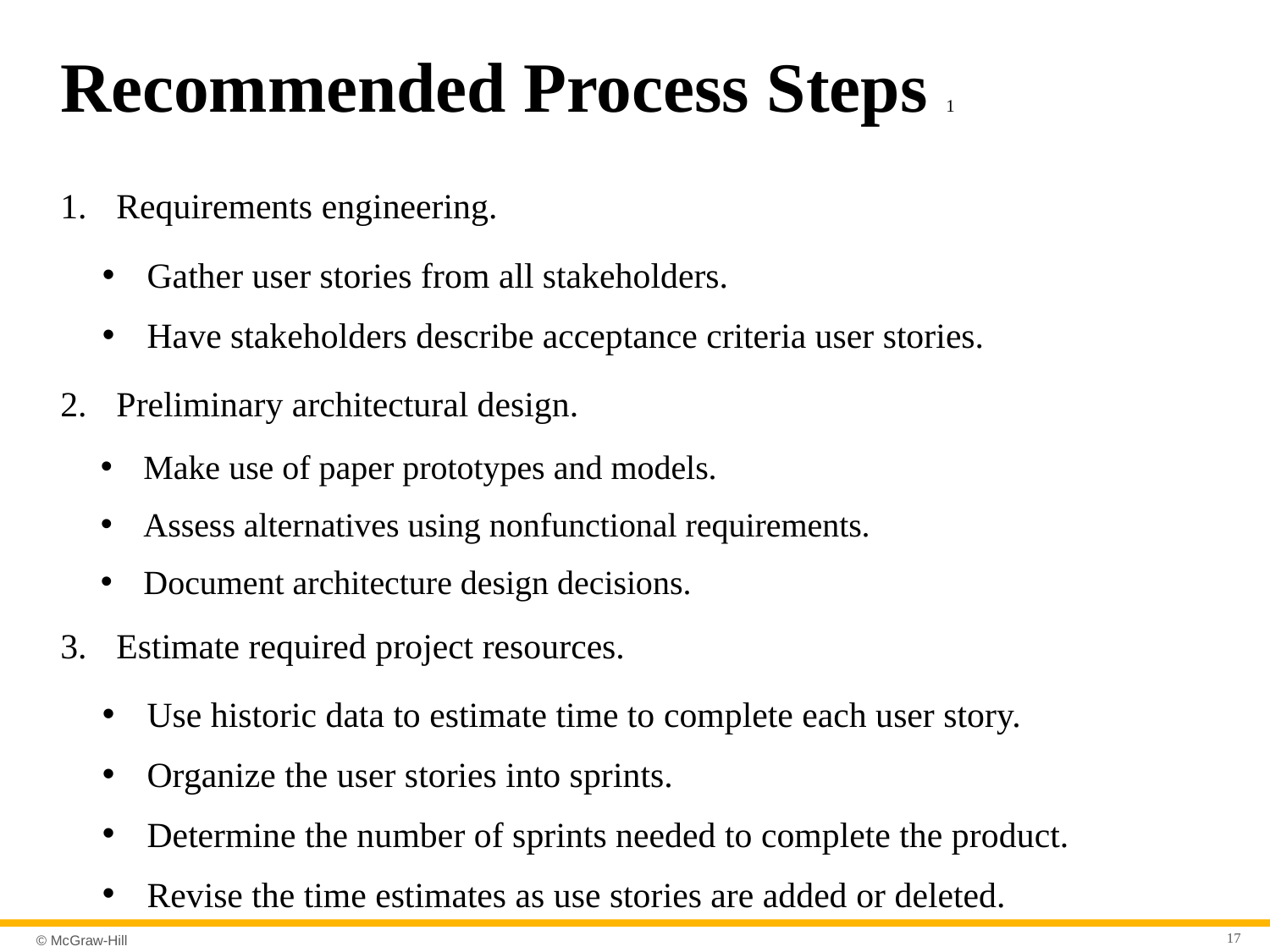

# Recommended Process Steps 1
Requirements engineering.
Gather user stories from all stakeholders.
Have stakeholders describe acceptance criteria user stories.
Preliminary architectural design.
Make use of paper prototypes and models.
Assess alternatives using nonfunctional requirements.
Document architecture design decisions.
Estimate required project resources.
Use historic data to estimate time to complete each user story.
Organize the user stories into sprints.
Determine the number of sprints needed to complete the product.
Revise the time estimates as use stories are added or deleted.
17